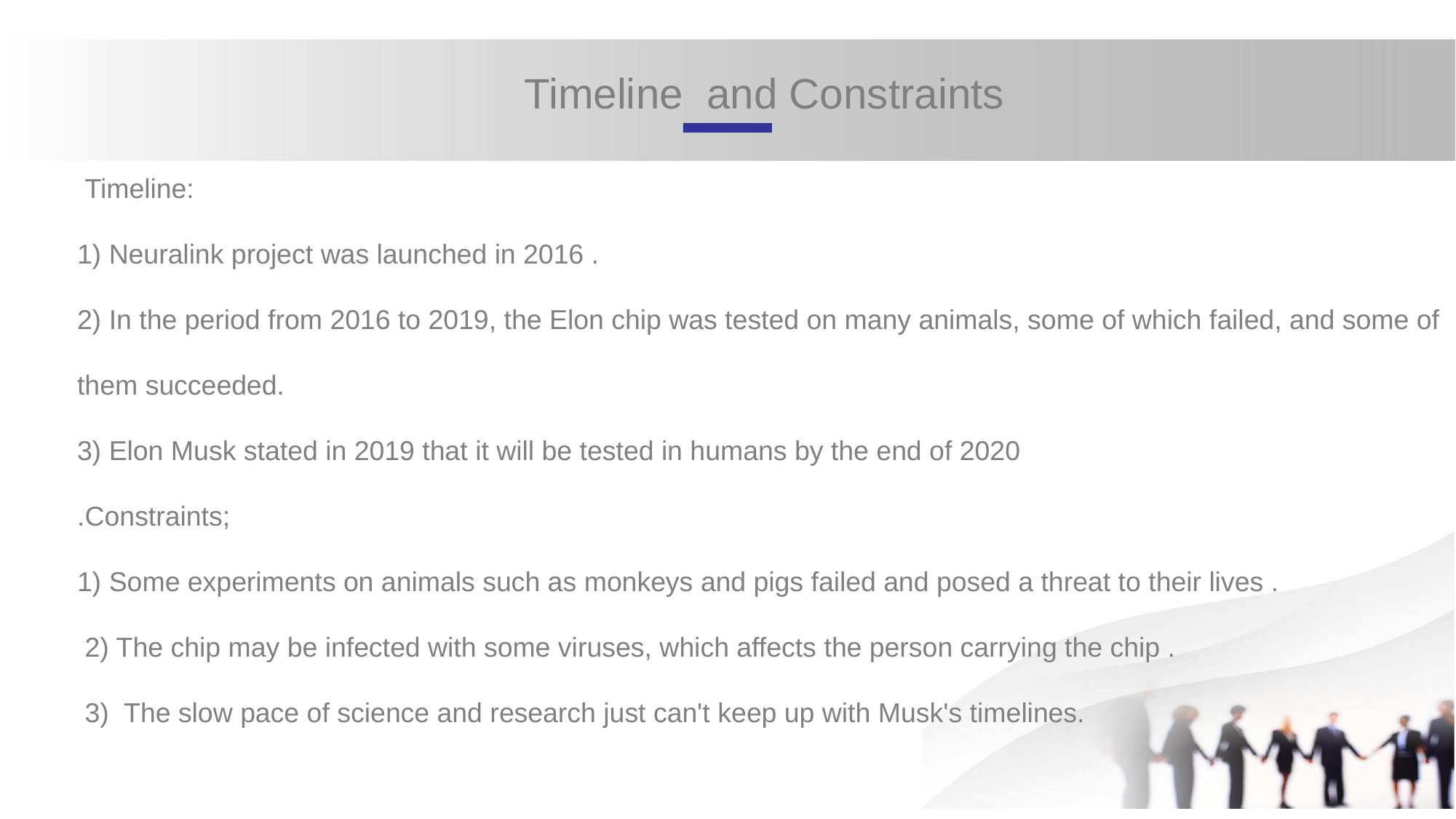

Timeline  and Constraints

 Timeline:
1) Neuralink project was launched in 2016 .
2) In the period from 2016 to 2019, the Elon chip was tested on many animals, some of which failed, and some of them succeeded.
3) Elon Musk stated in 2019 that it will be tested in humans by the end of 2020
.Constraints;
1) Some experiments on animals such as monkeys and pigs failed and posed a threat to their lives .
 2) The chip may be infected with some viruses, which affects the person carrying the chip .
 3)  The slow pace of science and research just can't keep up with Musk's timelines.